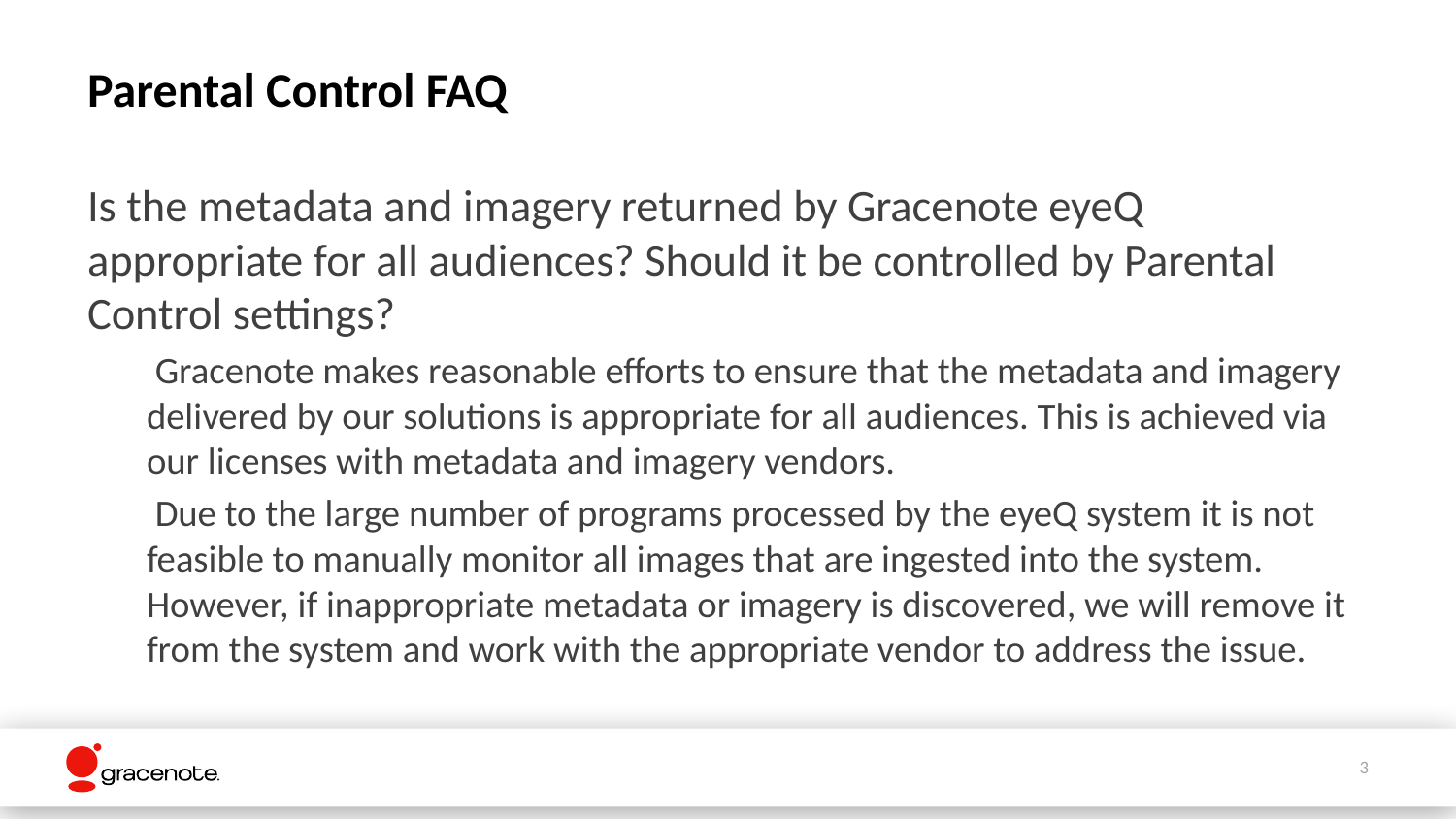

# Parental Control FAQ
Is the metadata and imagery returned by Gracenote eyeQ appropriate for all audiences? Should it be controlled by Parental Control settings?
 Gracenote makes reasonable efforts to ensure that the metadata and imagery delivered by our solutions is appropriate for all audiences. This is achieved via our licenses with metadata and imagery vendors.
 Due to the large number of programs processed by the eyeQ system it is not feasible to manually monitor all images that are ingested into the system. However, if inappropriate metadata or imagery is discovered, we will remove it from the system and work with the appropriate vendor to address the issue.